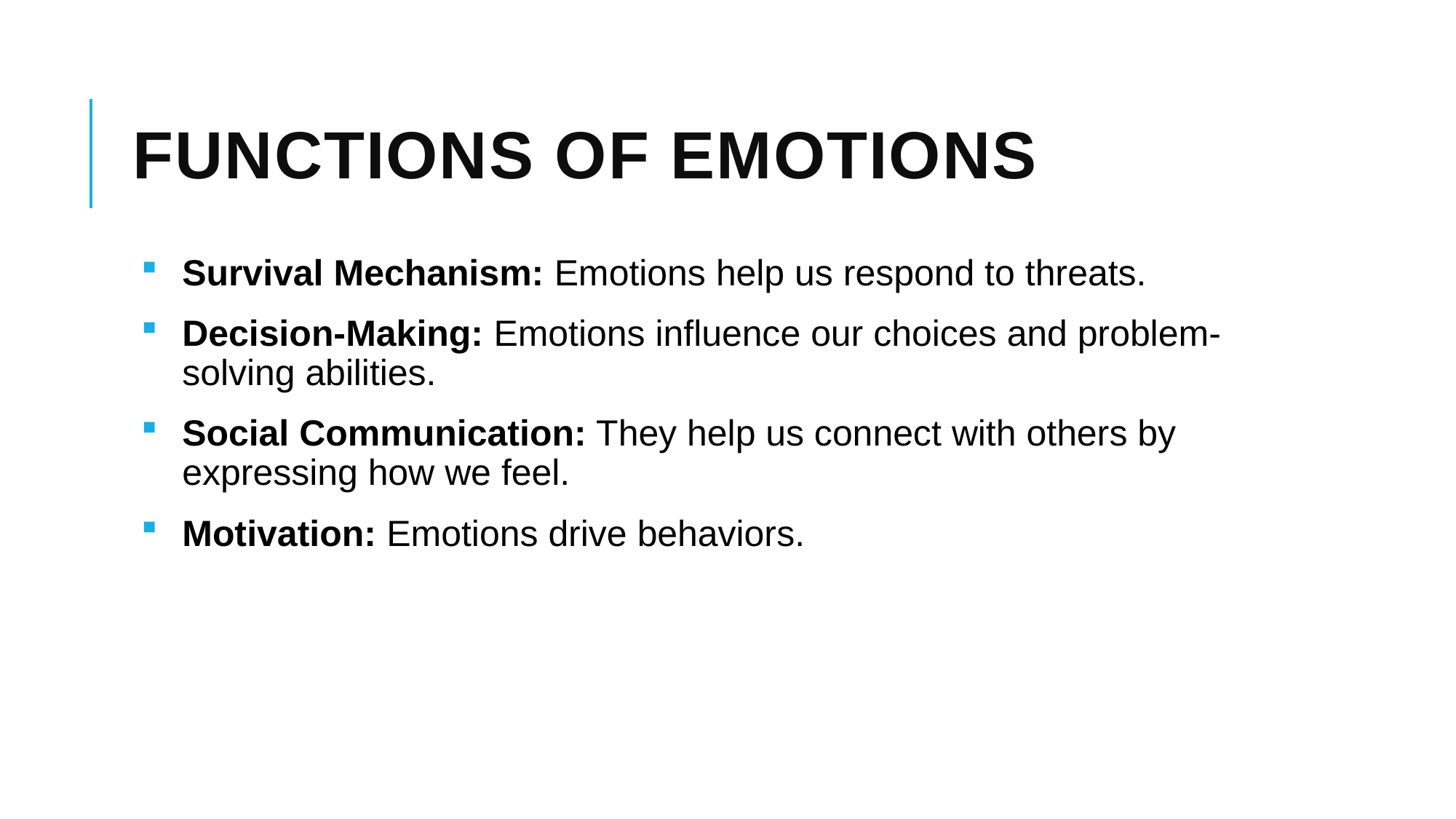

# Functions of emotions
Survival Mechanism: Emotions help us respond to threats.
Decision-Making: Emotions influence our choices and problem-solving abilities.
Social Communication: They help us connect with others by expressing how we feel.
Motivation: Emotions drive behaviors.